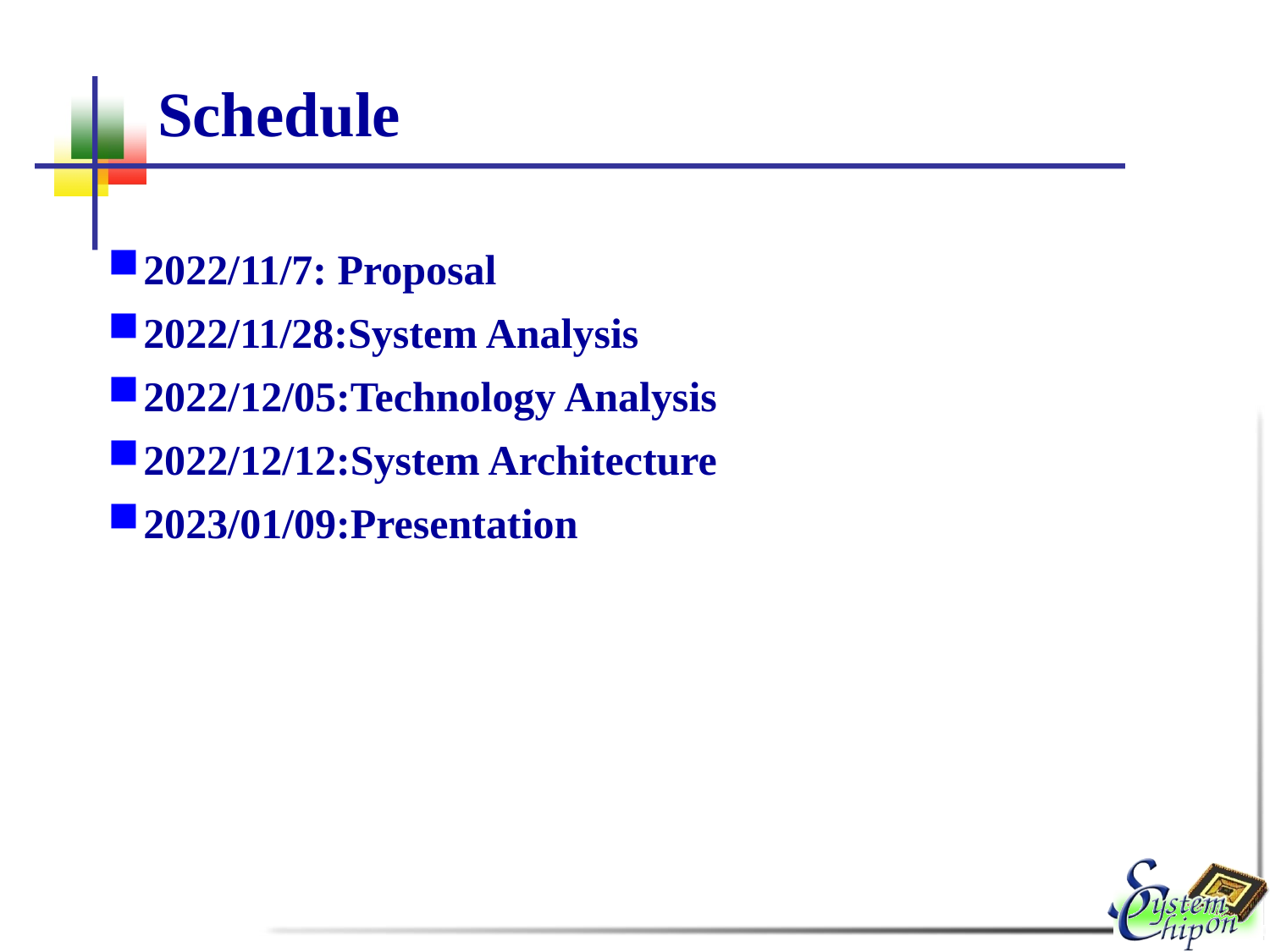

# Schedule
2022/11/7: Proposal
2022/11/28:System Analysis
2022/12/05:Technology Analysis
2022/12/12:System Architecture
2023/01/09:Presentation